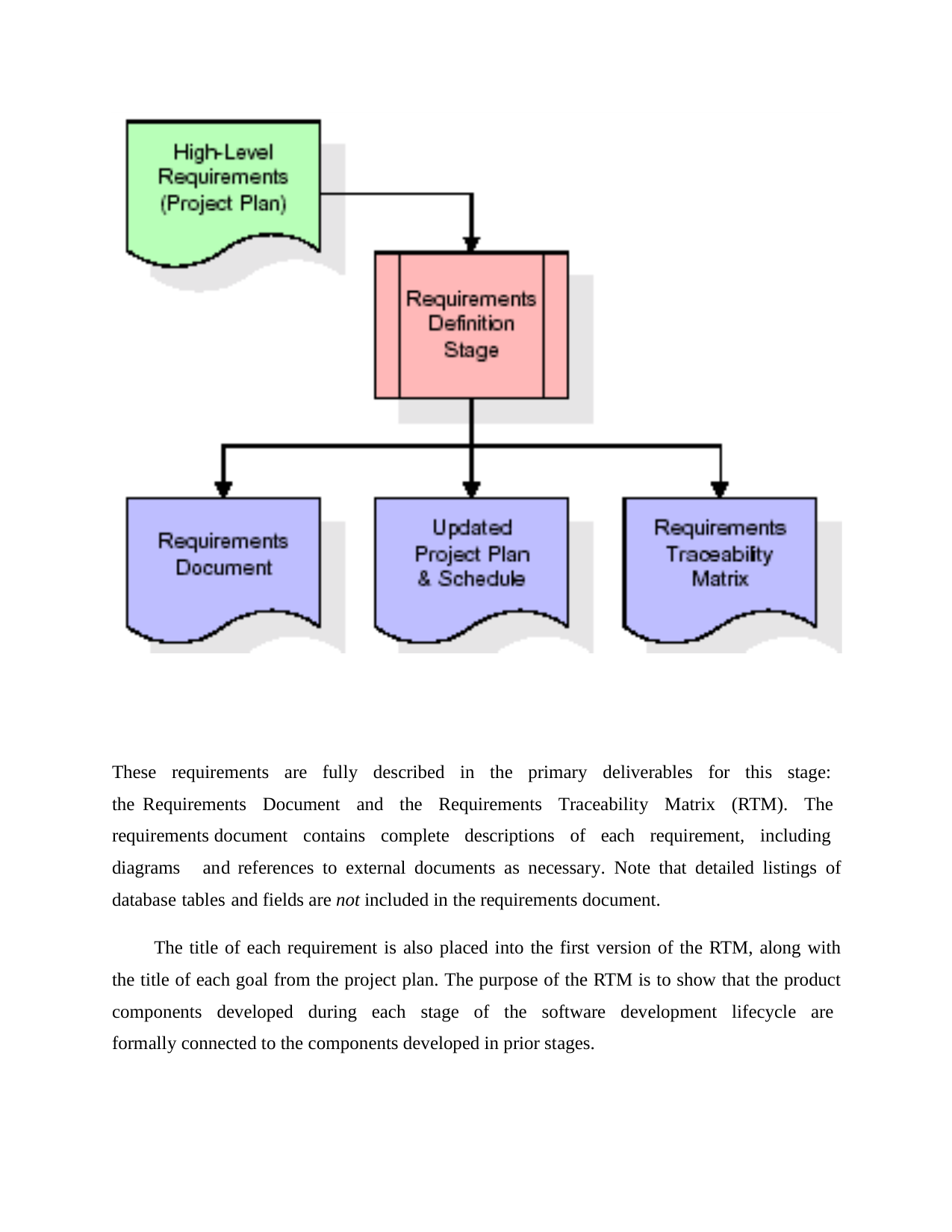

These   requirements   are   fully   described   in   the   primary   deliverables   for   this   stage:   the Requirements  Document  and  the  Requirements  Traceability  Matrix  (RTM).  The  requirements document   contains   complete   descriptions   of   each   requirement,   including   diagrams   and references to external documents as necessary. Note that detailed listings of database tables and fields are not included in the requirements document.
The title of each requirement is also placed into the first version of the RTM, along with the title of each goal from the project plan. The purpose of the RTM is to show that the product components  developed  during  each  stage  of  the  software  development  lifecycle  are  formally connected to the components developed in prior stages.